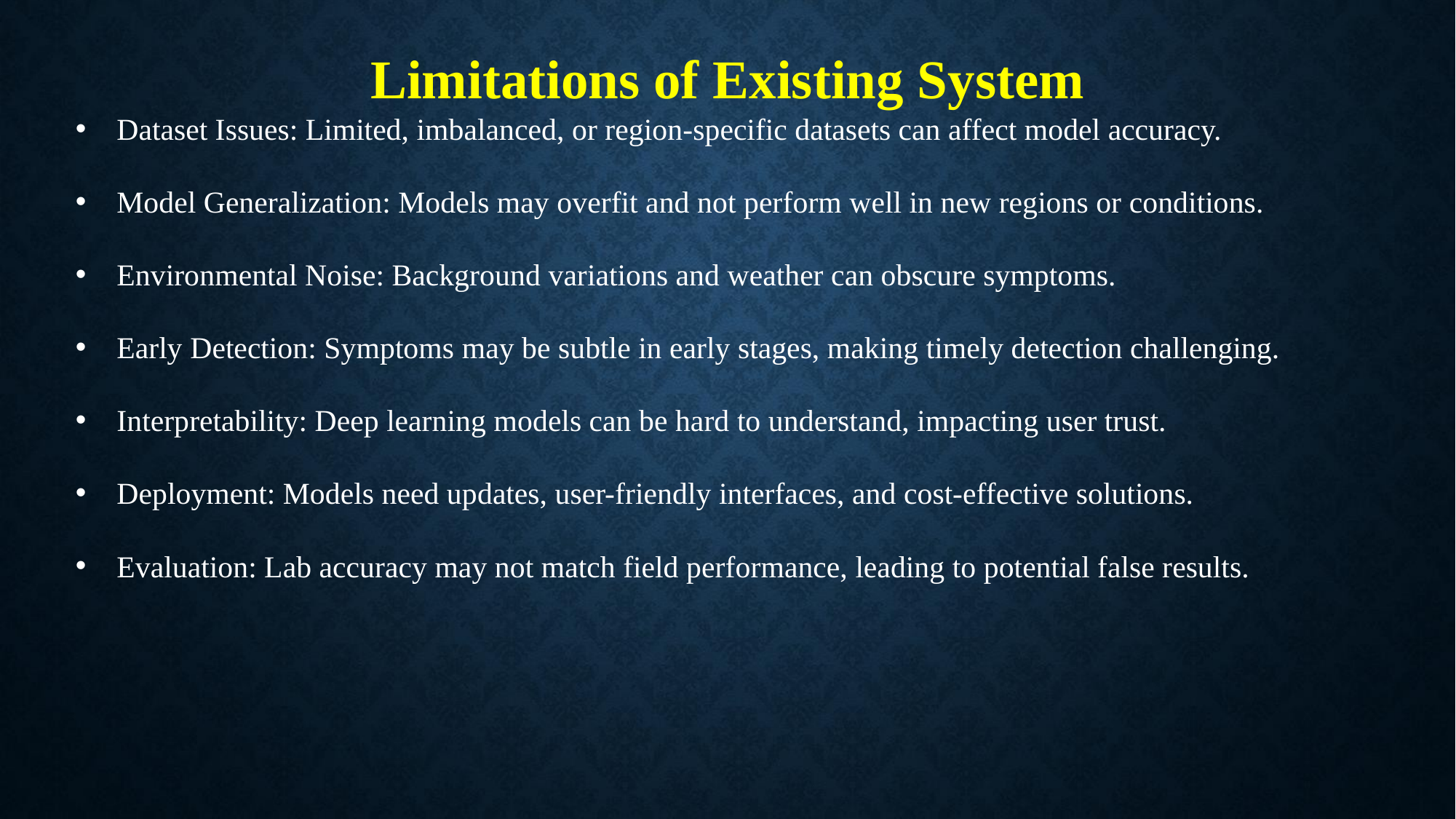

# Limitations of Existing System
Dataset Issues: Limited, imbalanced, or region-specific datasets can affect model accuracy.

Model Generalization: Models may overfit and not perform well in new regions or conditions.

Environmental Noise: Background variations and weather can obscure symptoms.

Early Detection: Symptoms may be subtle in early stages, making timely detection challenging.

Interpretability: Deep learning models can be hard to understand, impacting user trust.

Deployment: Models need updates, user-friendly interfaces, and cost-effective solutions.

Evaluation: Lab accuracy may not match field performance, leading to potential false results.